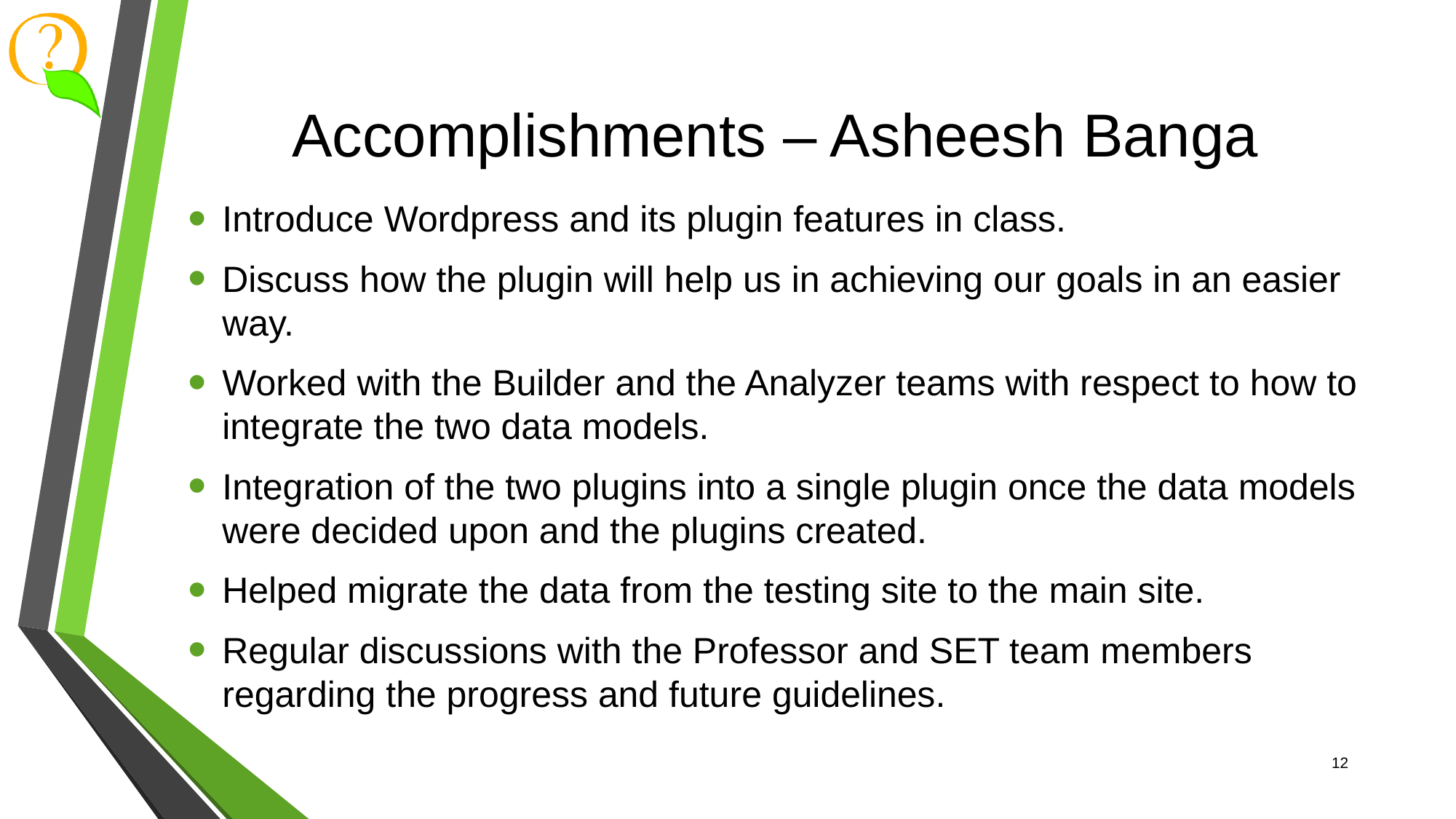

# Accomplishments – Asheesh Banga
Introduce Wordpress and its plugin features in class.
Discuss how the plugin will help us in achieving our goals in an easier way.
Worked with the Builder and the Analyzer teams with respect to how to integrate the two data models.
Integration of the two plugins into a single plugin once the data models were decided upon and the plugins created.
Helped migrate the data from the testing site to the main site.
Regular discussions with the Professor and SET team members regarding the progress and future guidelines.
12